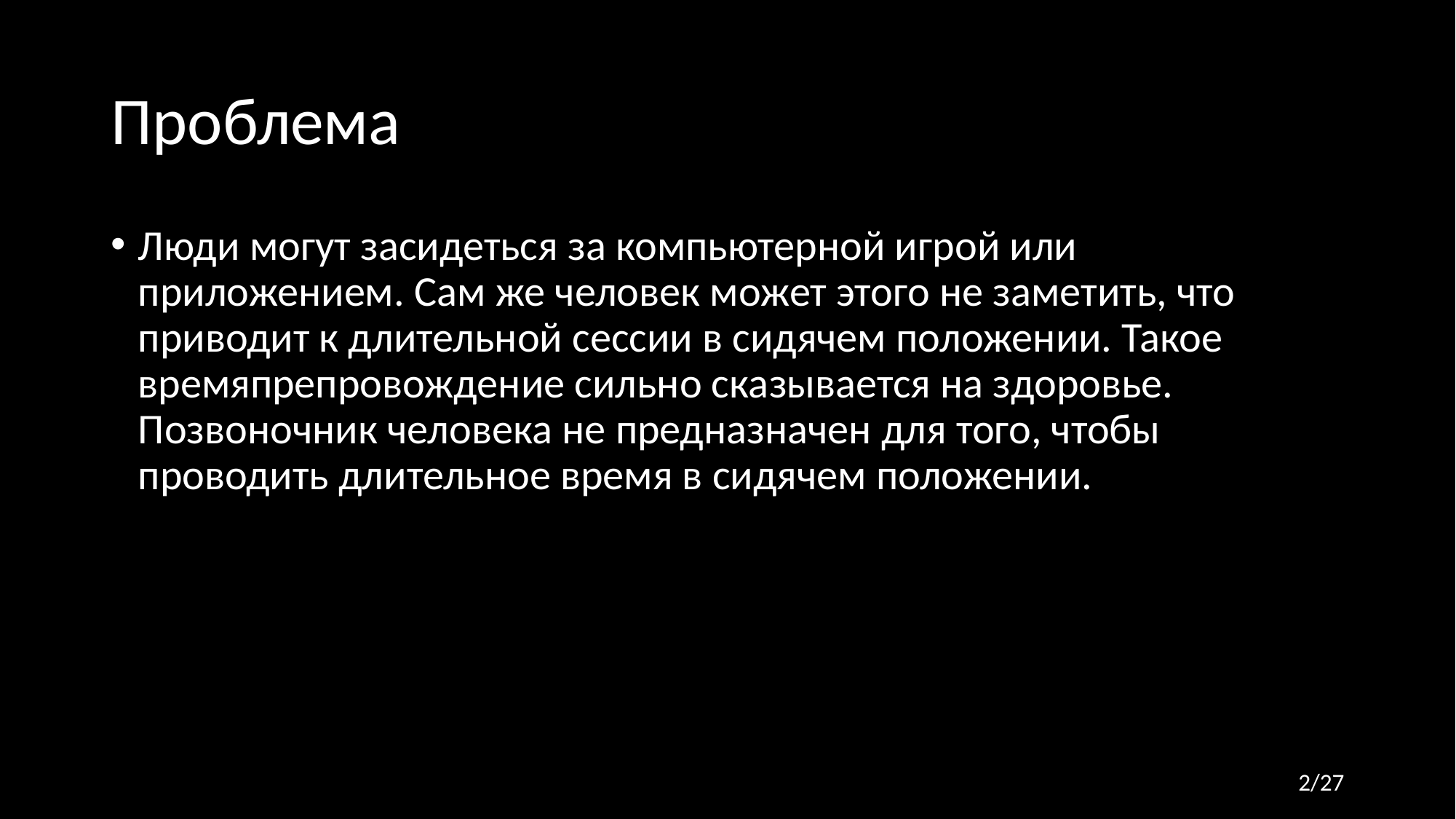

# Проблема
Люди могут засидеться за компьютерной игрой или приложением. Сам же человек может этого не заметить, что приводит к длительной сессии в сидячем положении. Такое времяпрепровождение сильно сказывается на здоровье. Позвоночник человека не предназначен для того, чтобы проводить длительное время в сидячем положении.

2/27